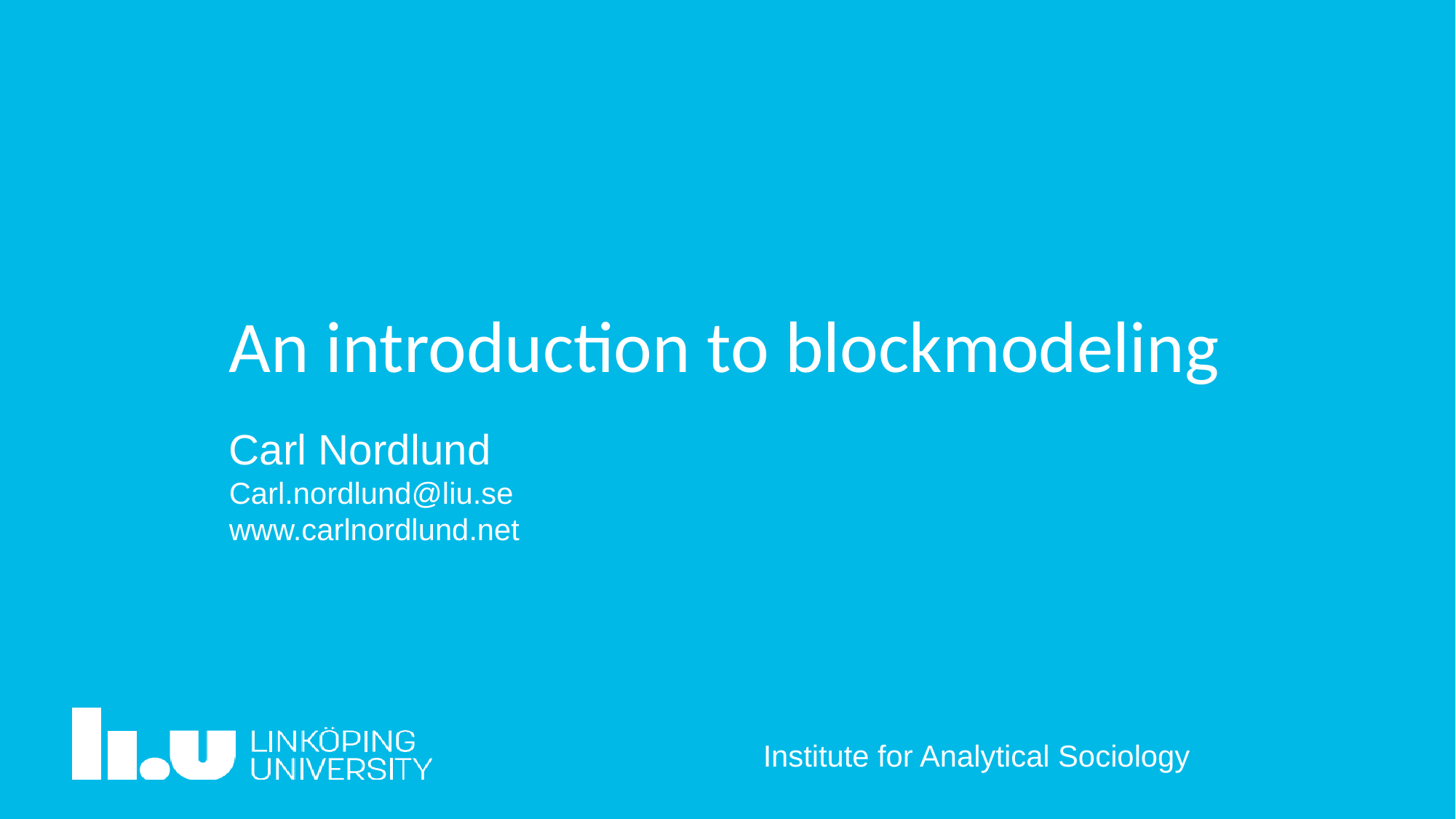

# An introduction to blockmodeling
Carl Nordlund
Carl.nordlund@liu.se
www.carlnordlund.net
Institute for Analytical Sociology